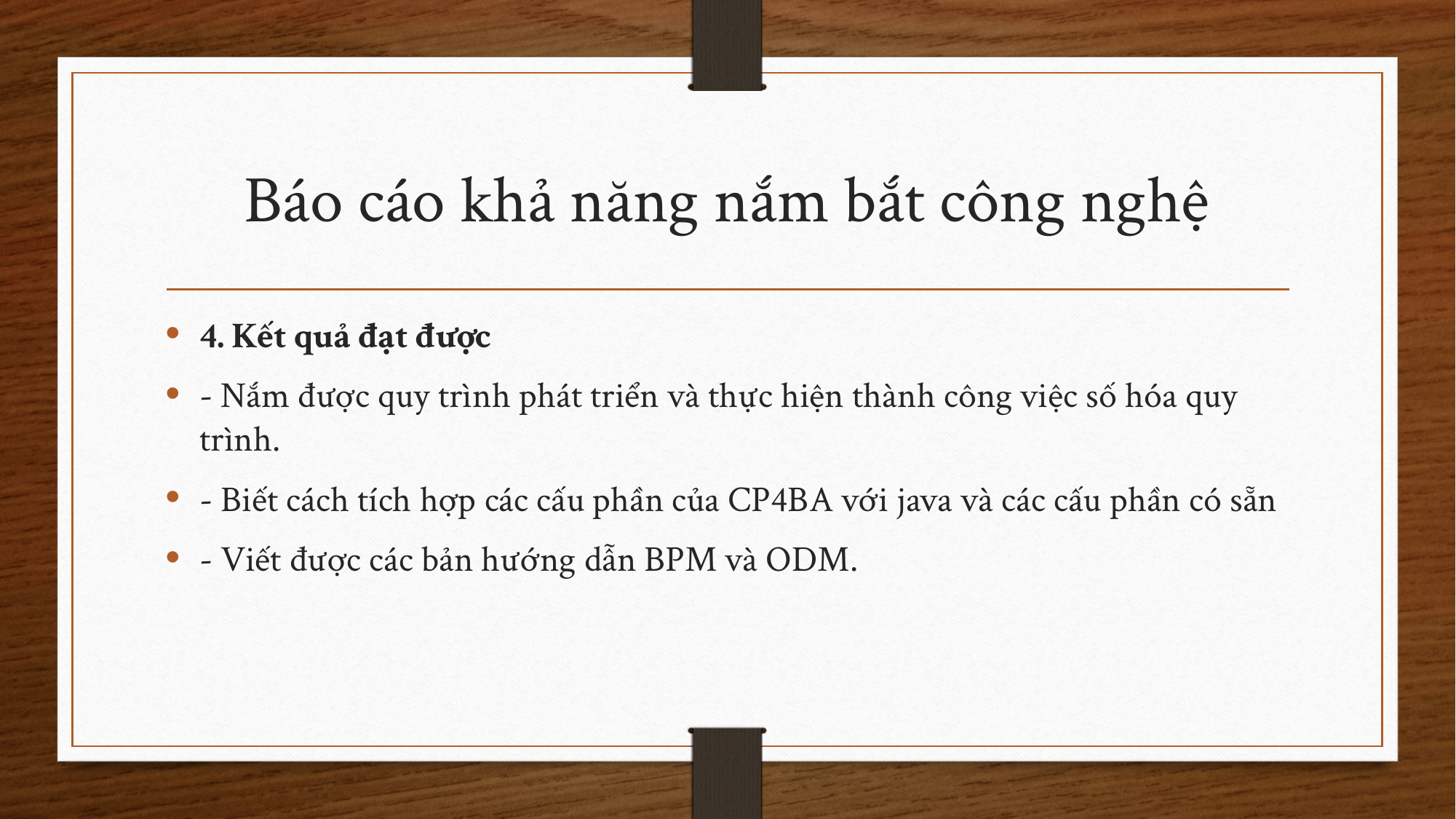

# Báo cáo khả năng nắm bắt công nghệ
4. Kết quả đạt được
- Nắm được quy trình phát triển và thực hiện thành công việc số hóa quy trình.
- Biết cách tích hợp các cấu phần của CP4BA với java và các cấu phần có sẵn
- Viết được các bản hướng dẫn BPM và ODM.